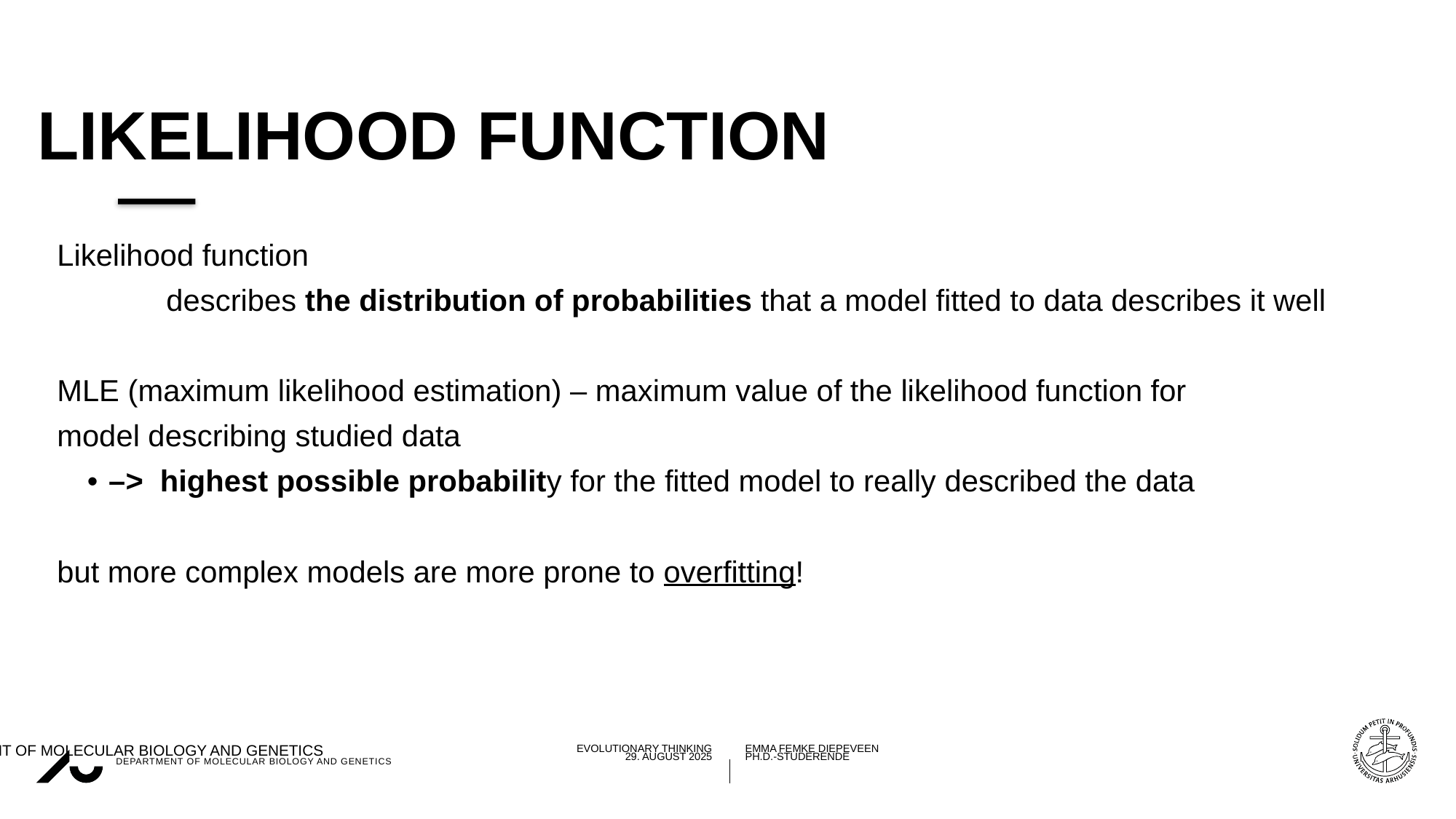

# Likelihood function
Likelihood function
	describes the distribution of probabilities that a model fitted to data describes it well

MLE (maximum likelihood estimation) – maximum value of the likelihood function for
model describing studied data
–>  highest possible probability for the fitted model to really described the data

but more complex models are more prone to overfitting!

29/08/2025